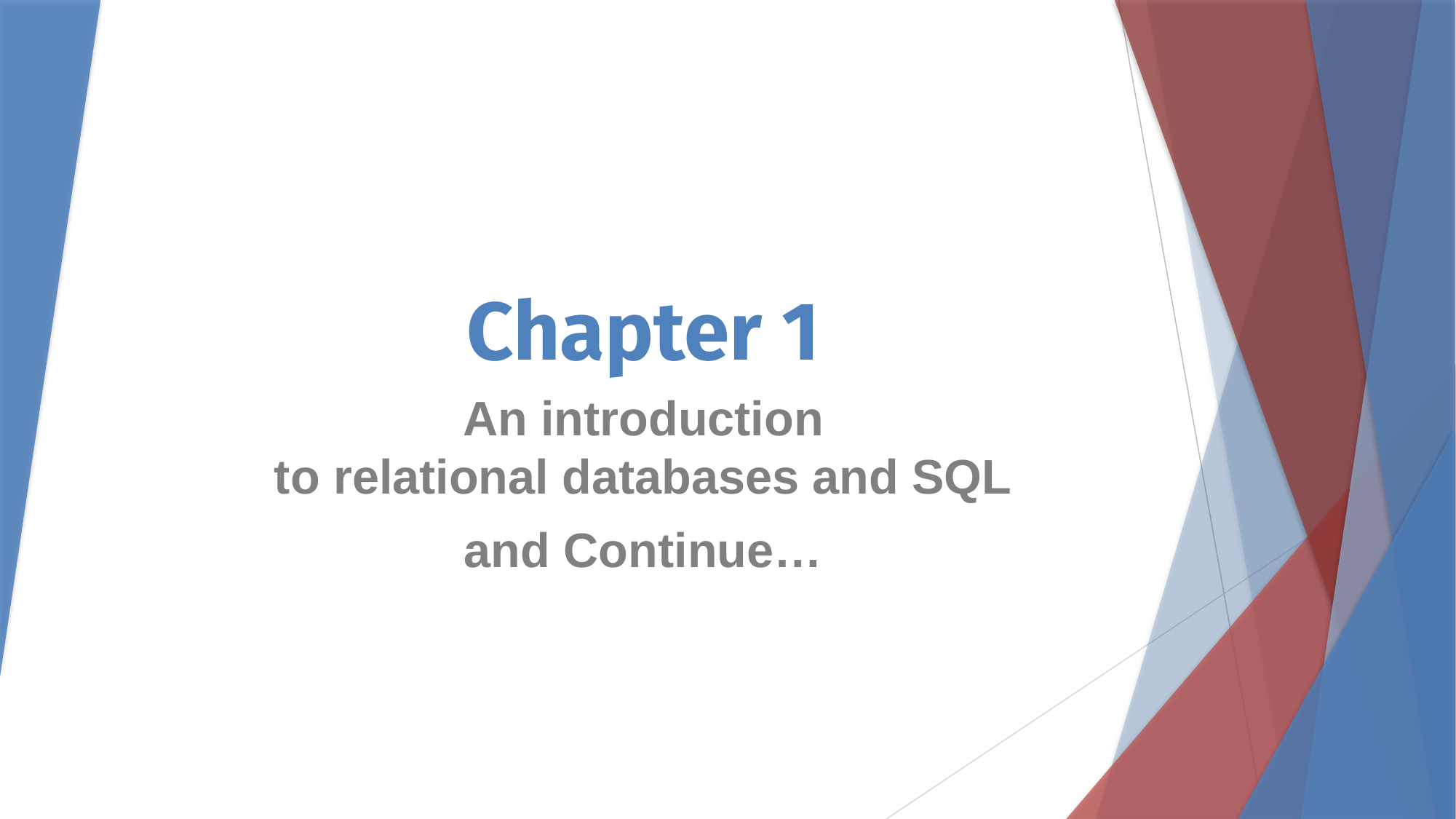

# Chapter 1
An introduction
to relational databases and SQL
and Continue…